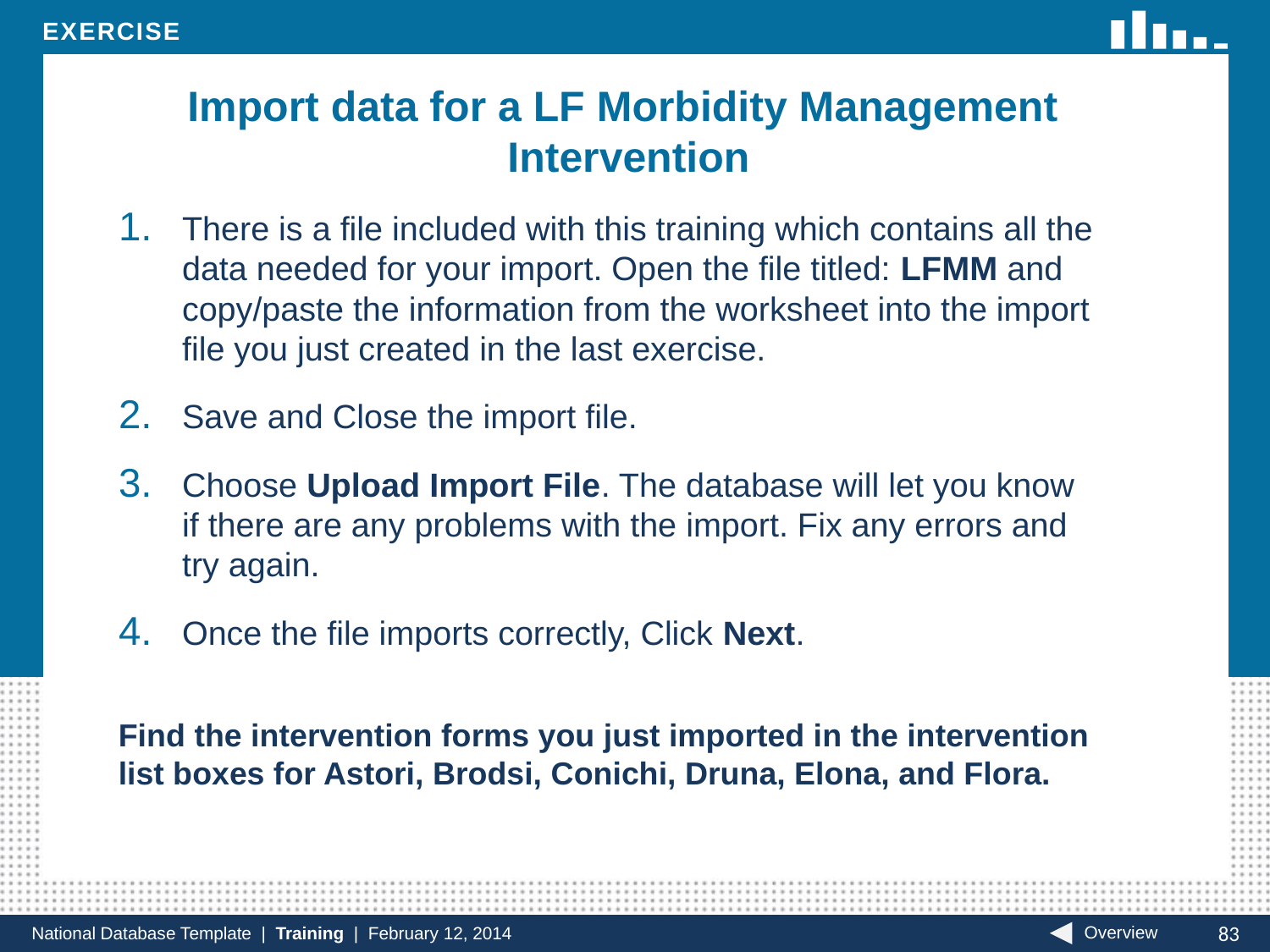

# Import data for a LF Morbidity Management Intervention
There is a file included with this training which contains all the data needed for your import. Open the file titled: LFMM and copy/paste the information from the worksheet into the import file you just created in the last exercise.
Save and Close the import file.
Choose Upload Import File. The database will let you know
if there are any problems with the import. Fix any errors and
try again.
Once the file imports correctly, Click Next.

Find the intervention forms you just imported in the intervention list boxes for Astori, Brodsi, Conichi, Druna, Elona, and Flora.